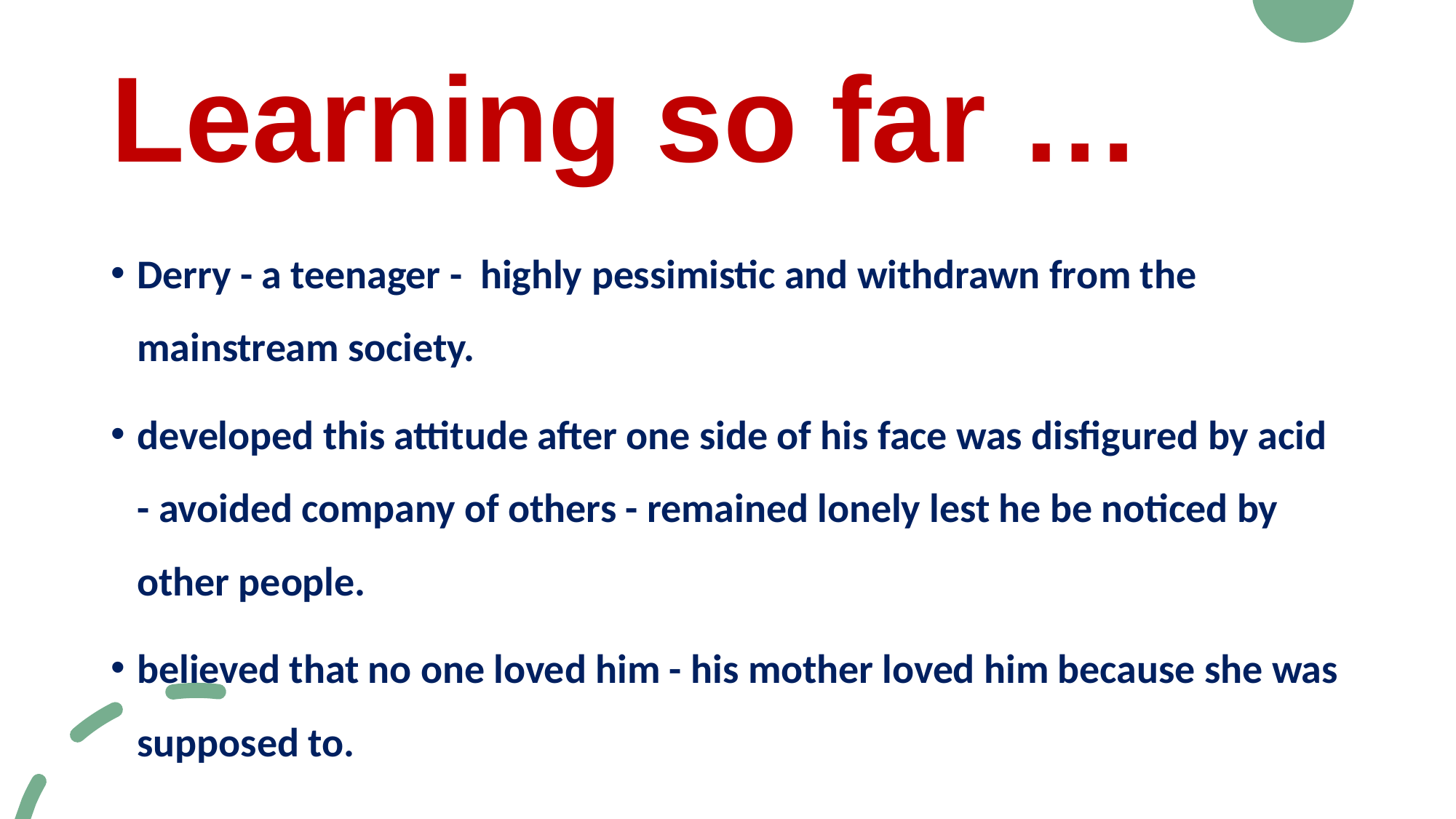

# Learning so far …
Derry - a teenager -  highly pessimistic and withdrawn from the mainstream society.
developed this attitude after one side of his face was disfigured by acid - avoided company of others - remained lonely lest he be noticed by other people.
believed that no one loved him - his mother loved him because she was supposed to.